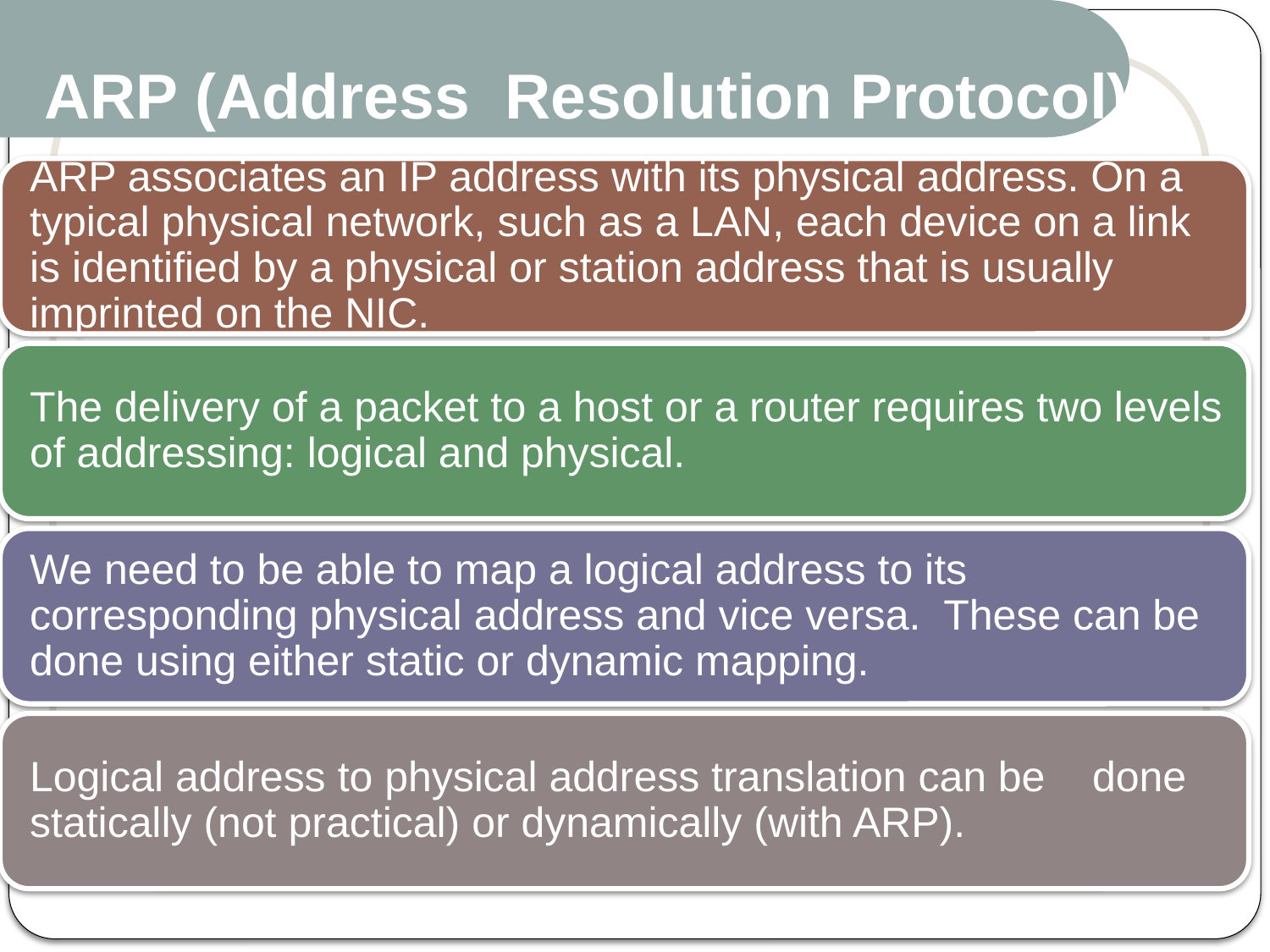

ARP (Address  Resolution Protocol)
ARP associates an IP address with its physical address. On a typical physical network, such as a LAN, each device on a link is identified by a physical or station address that is usually imprinted on the NIC.
The delivery of a packet to a host or a router requires two levels of addressing: logical and physical.
We need to be able to map a logical address to its corresponding physical address and vice versa.  These can be done using either static or dynamic mapping.
Logical address to physical address translation can be    done statically (not practical) or dynamically (with ARP).